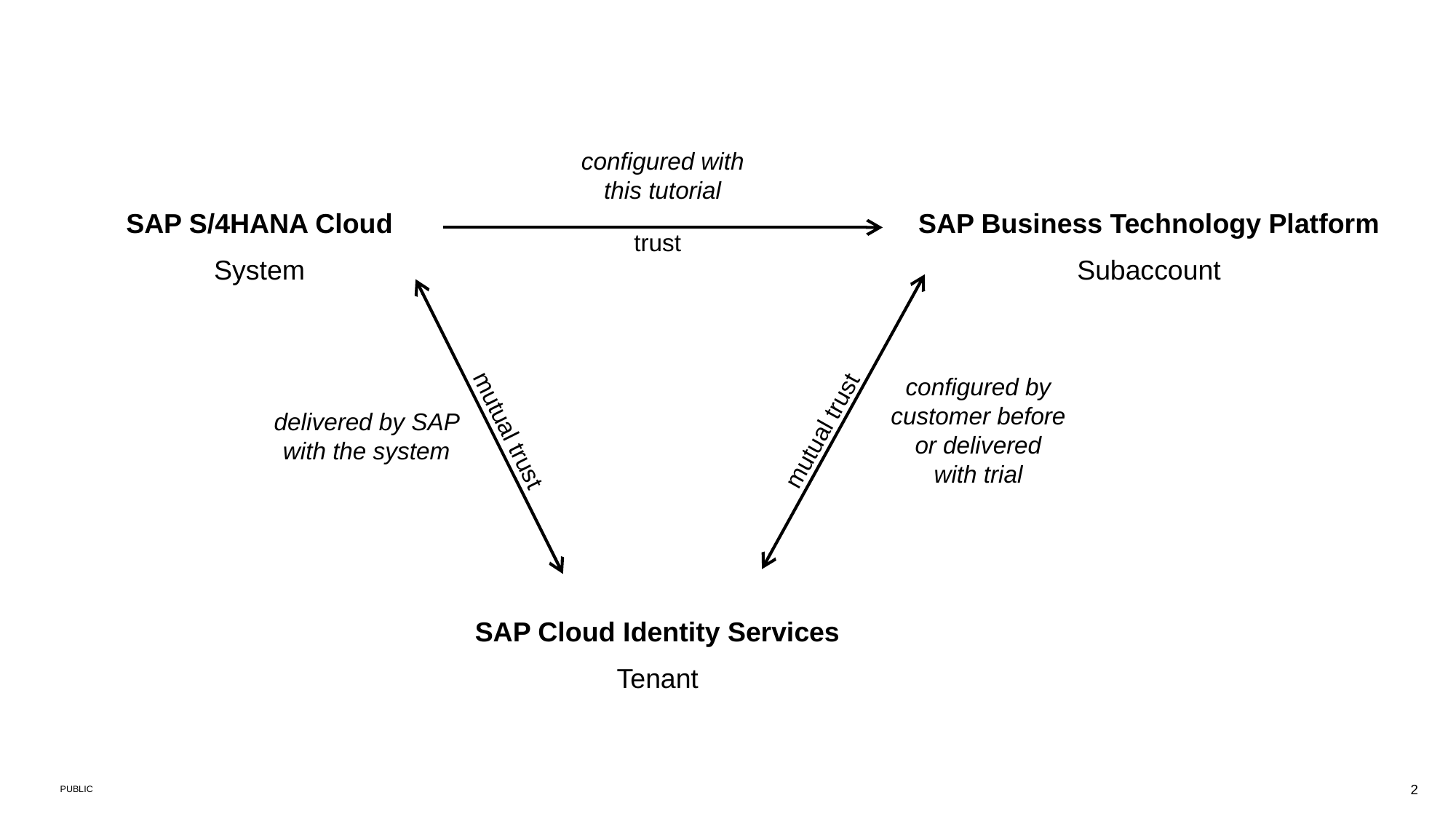

configured with this tutorial
SAP S/4HANA Cloud
System
SAP Business Technology Platform
Subaccount
trust
configured by customer before or delivered with trial
delivered by SAP with the system
mutual trust
mutual trust
SAP Cloud Identity Services
Tenant